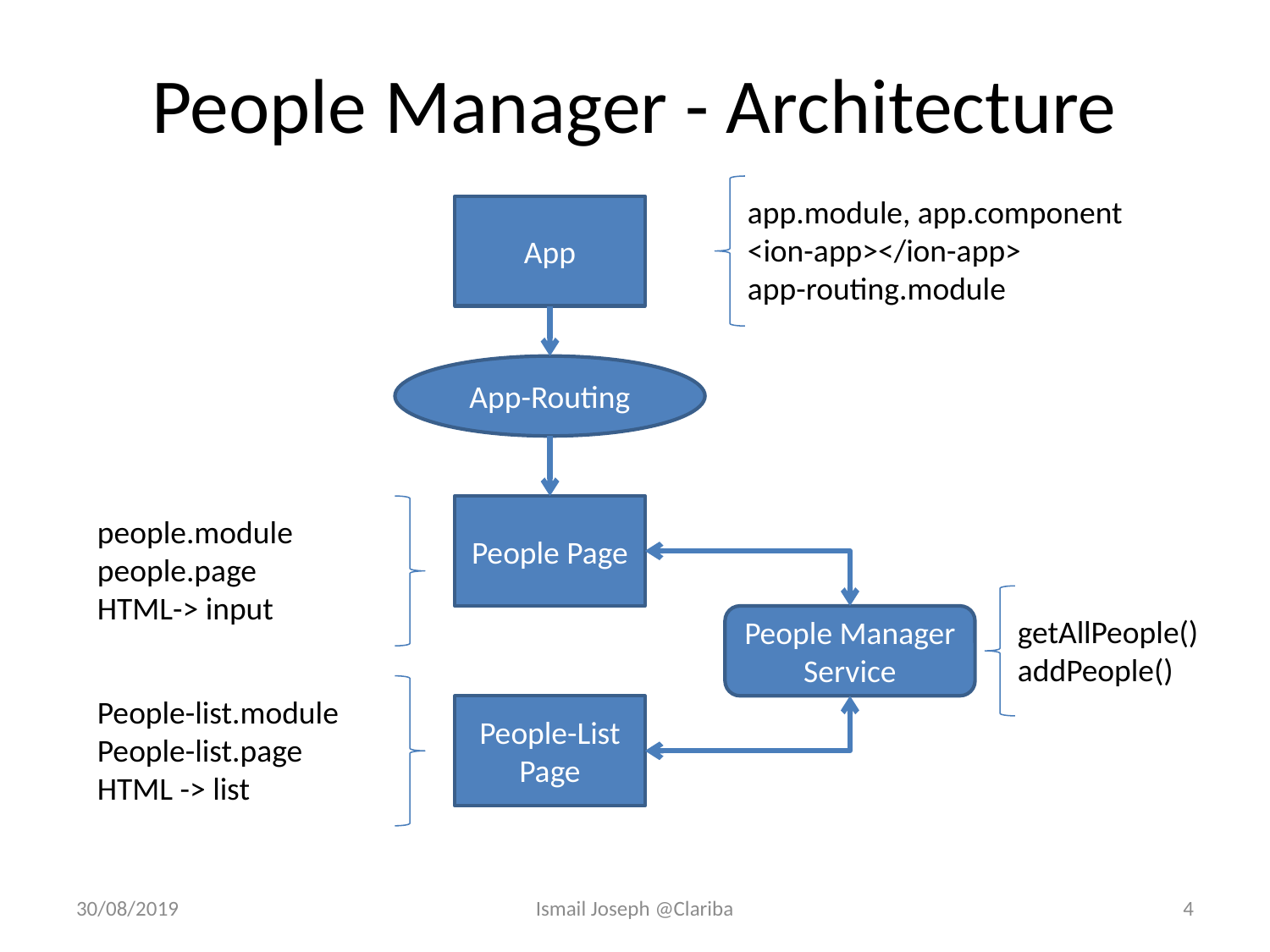

# People Manager - Architecture

app.module, app.component
<ion-app></ion-app>
app-routing.module
App
App-Routing

People Page
people.module
people.page
HTML-> input

People Manager Service
getAllPeople()
addPeople()

People-list.module
People-list.page
HTML -> list
People-List Page
30/08/2019
Ismail Joseph @Clariba
4